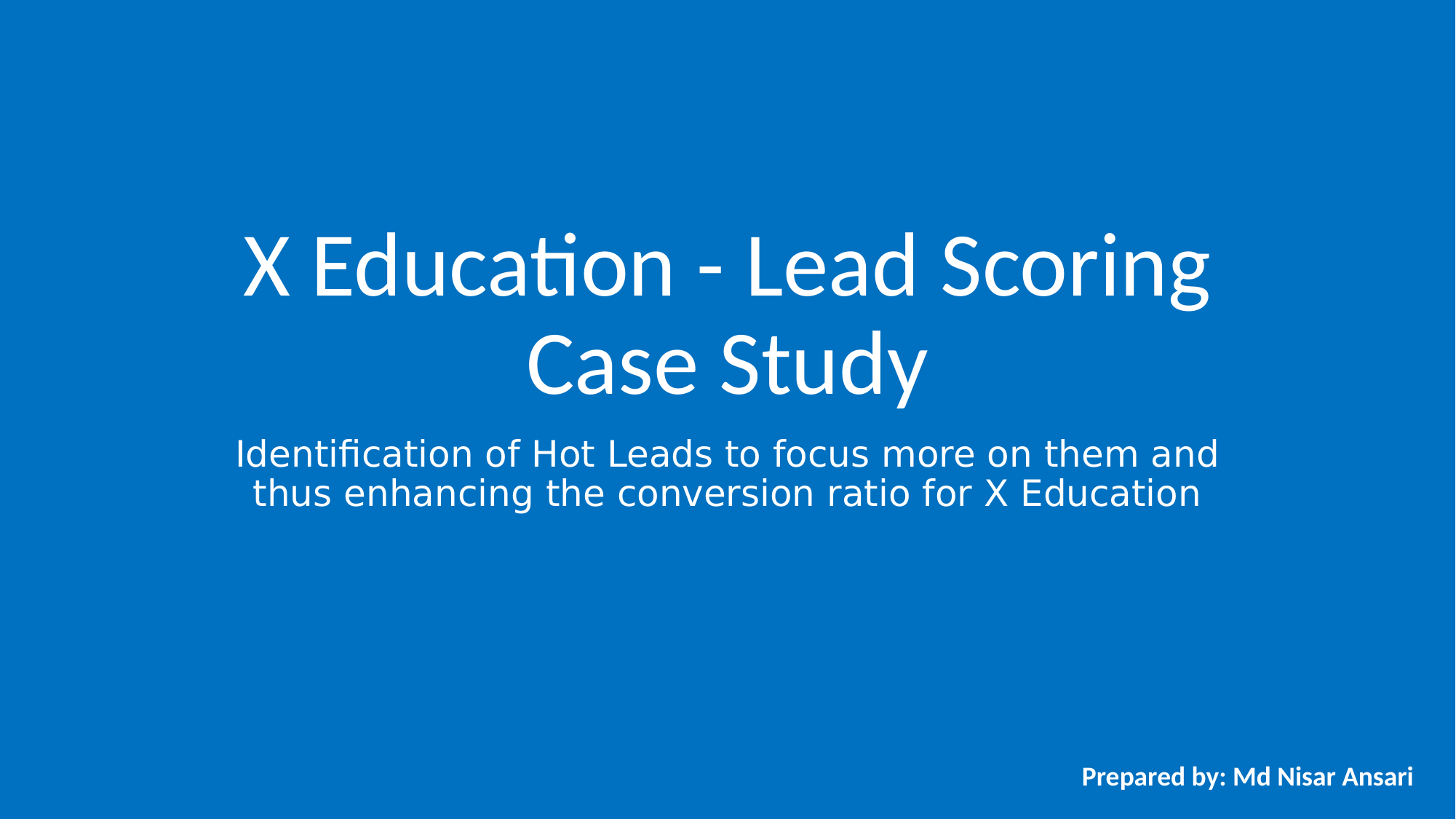

# X Education - Lead Scoring Case Study
Identification of Hot Leads to focus more on them and thus enhancing the conversion ratio for X Education

Prepared by: Md Nisar Ansari